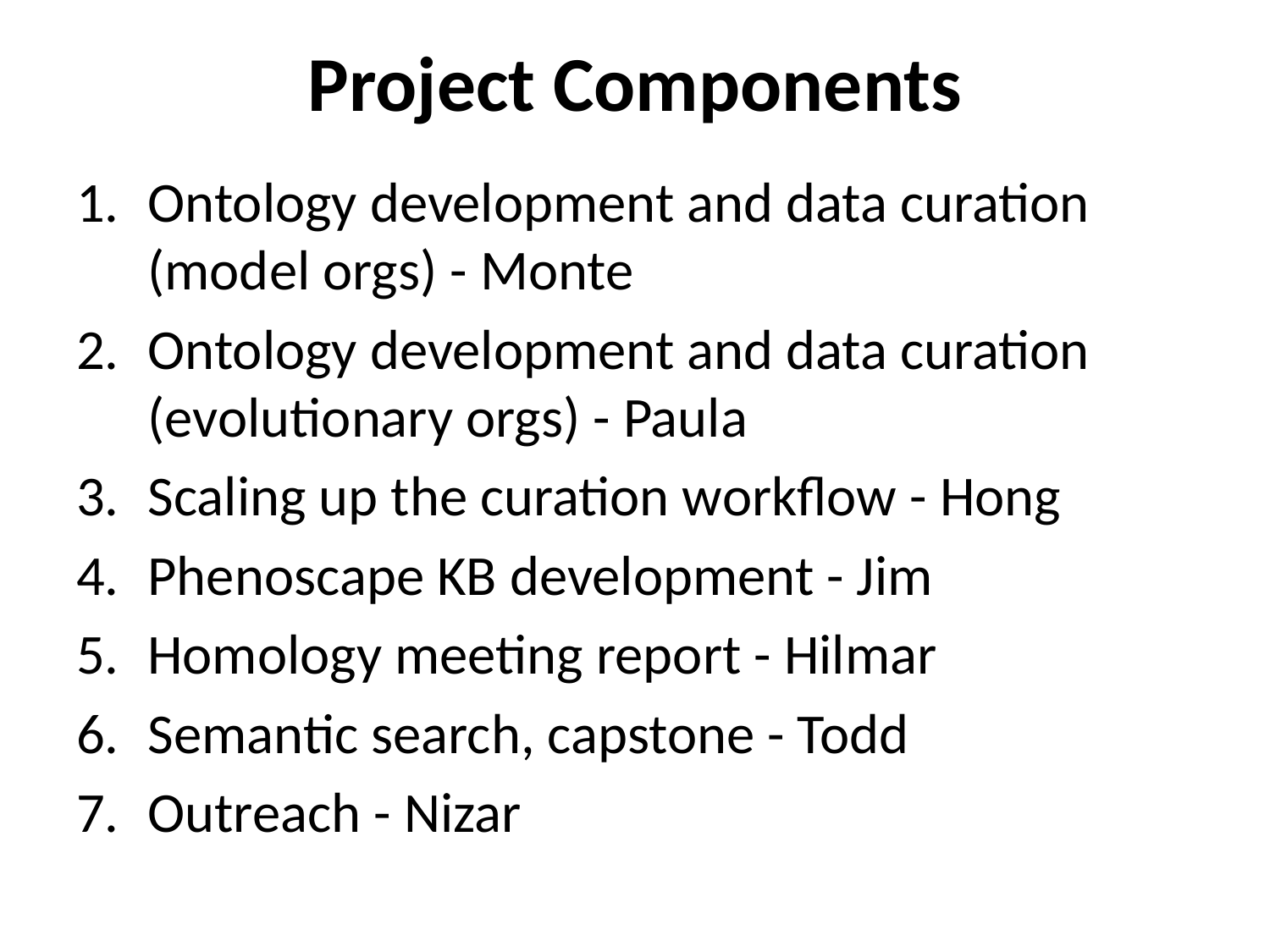

# Project Components
Ontology development and data curation (model orgs) - Monte
Ontology development and data curation (evolutionary orgs) - Paula
Scaling up the curation workflow - Hong
Phenoscape KB development - Jim
Homology meeting report - Hilmar
Semantic search, capstone - Todd
Outreach - Nizar